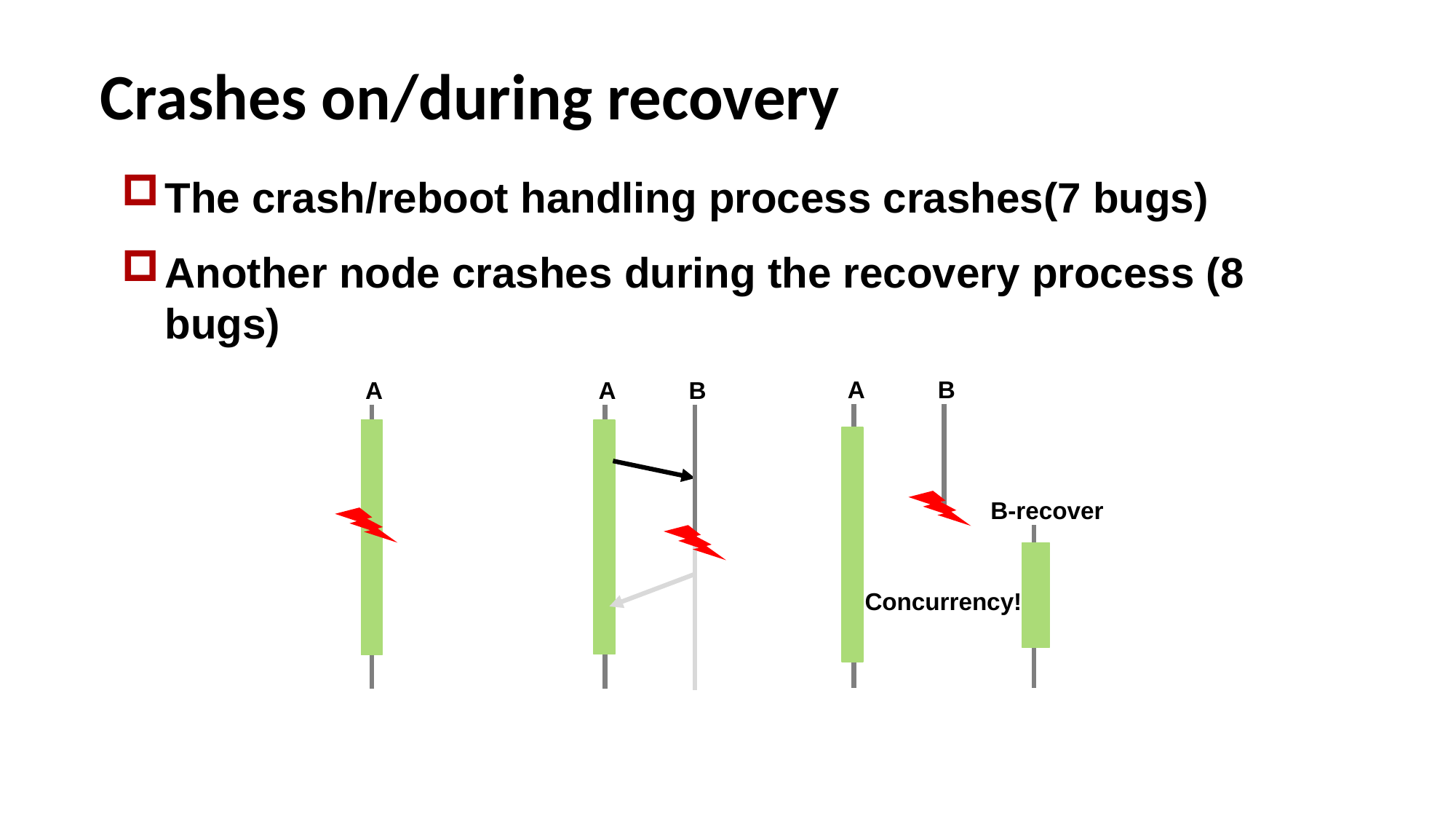

# Crashes on/during recovery
The crash/reboot handling process crashes(7 bugs)
Another node crashes during the recovery process (8 bugs)
A
B
A
A
B

B-recover

Concurrency!